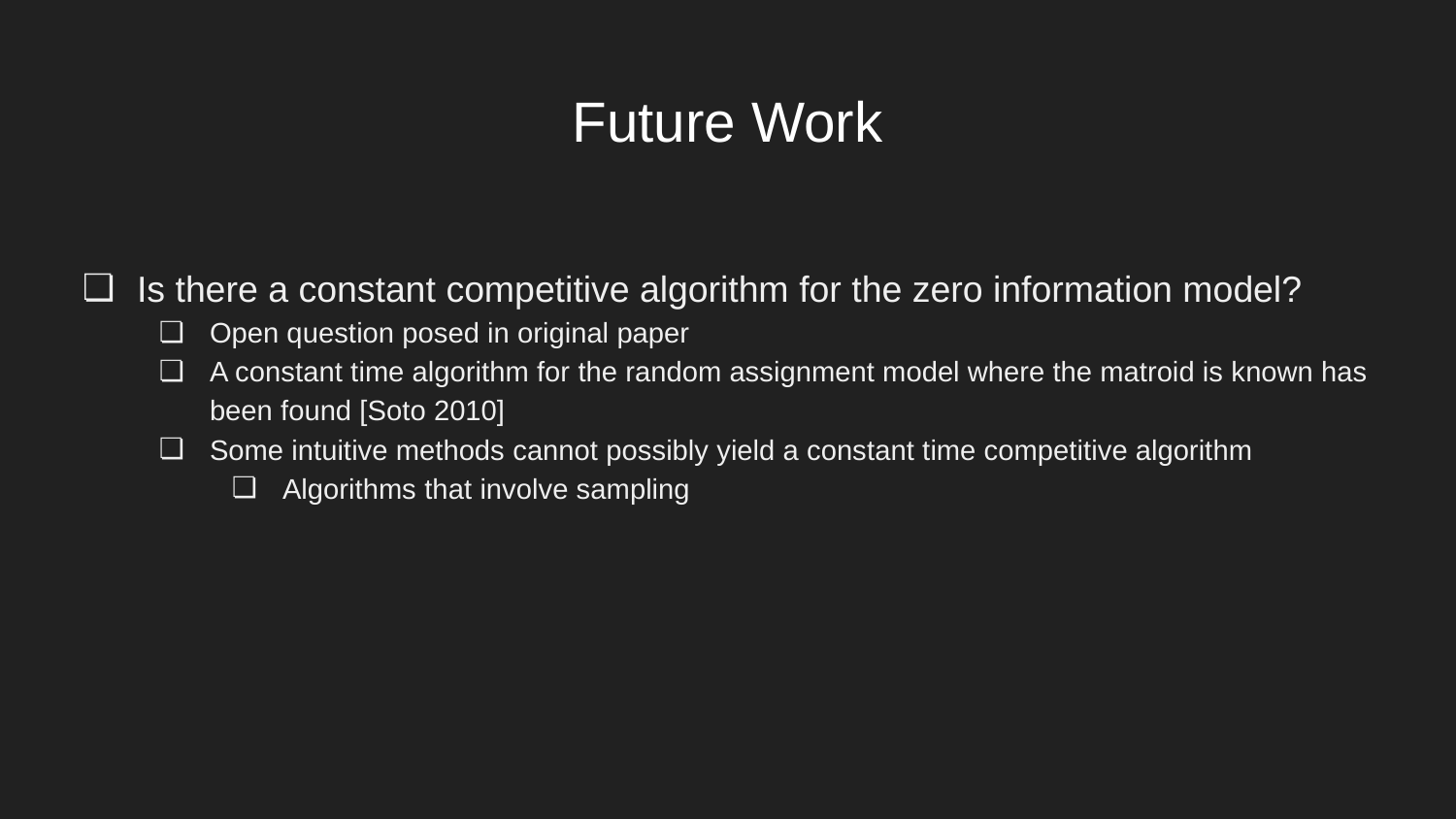

# Future Work
Is there a constant competitive algorithm for the zero information model?
Open question posed in original paper
A constant time algorithm for the random assignment model where the matroid is known has been found [Soto 2010]
Some intuitive methods cannot possibly yield a constant time competitive algorithm
Algorithms that involve sampling